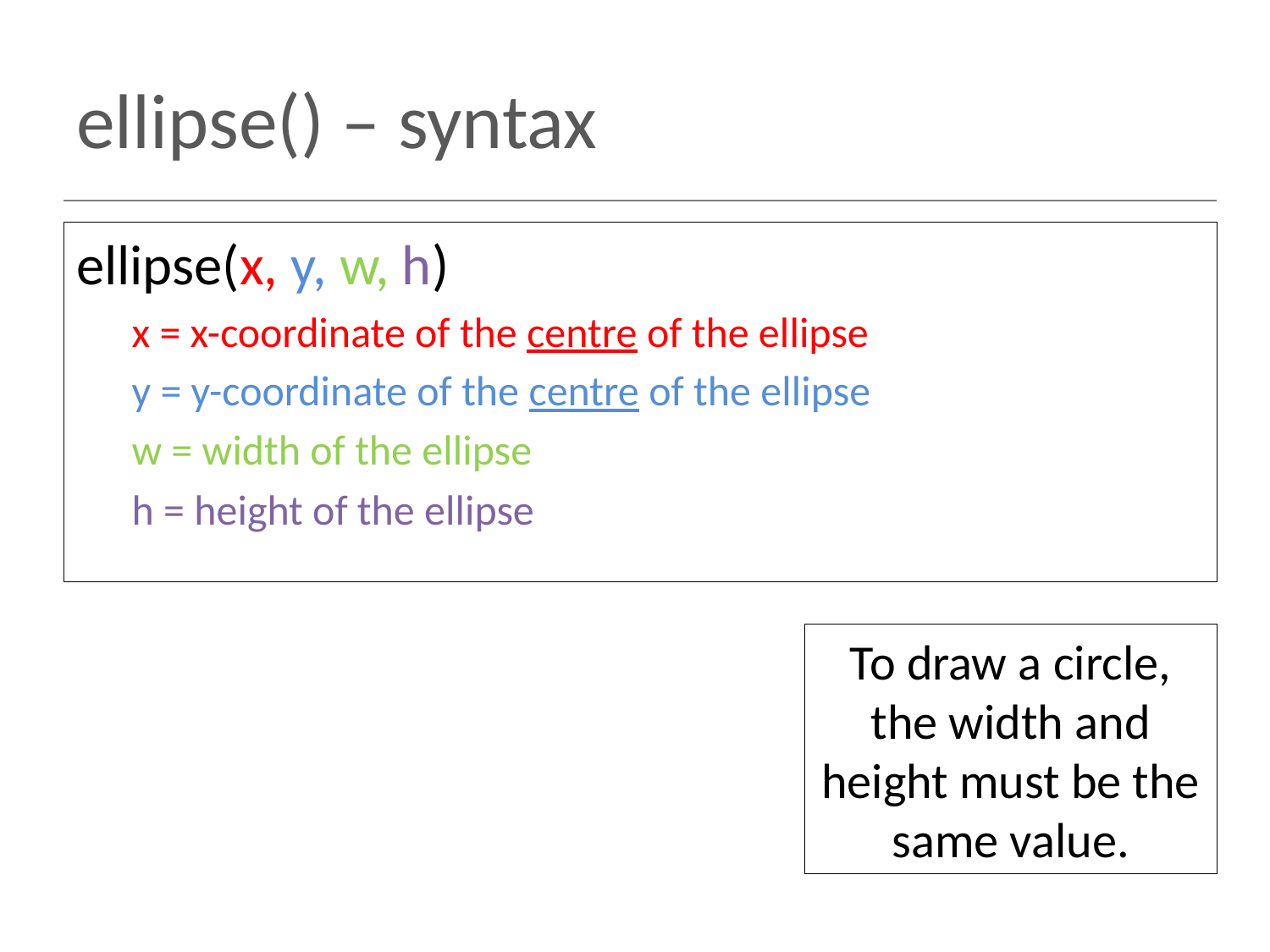

# ellipse() – syntax
ellipse(x, y, w, h)
x = x-coordinate of the centre of the ellipse
y = y-coordinate of the centre of the ellipse
w = width of the ellipse
h = height of the ellipse
To draw a circle, the width and height must be the same value.